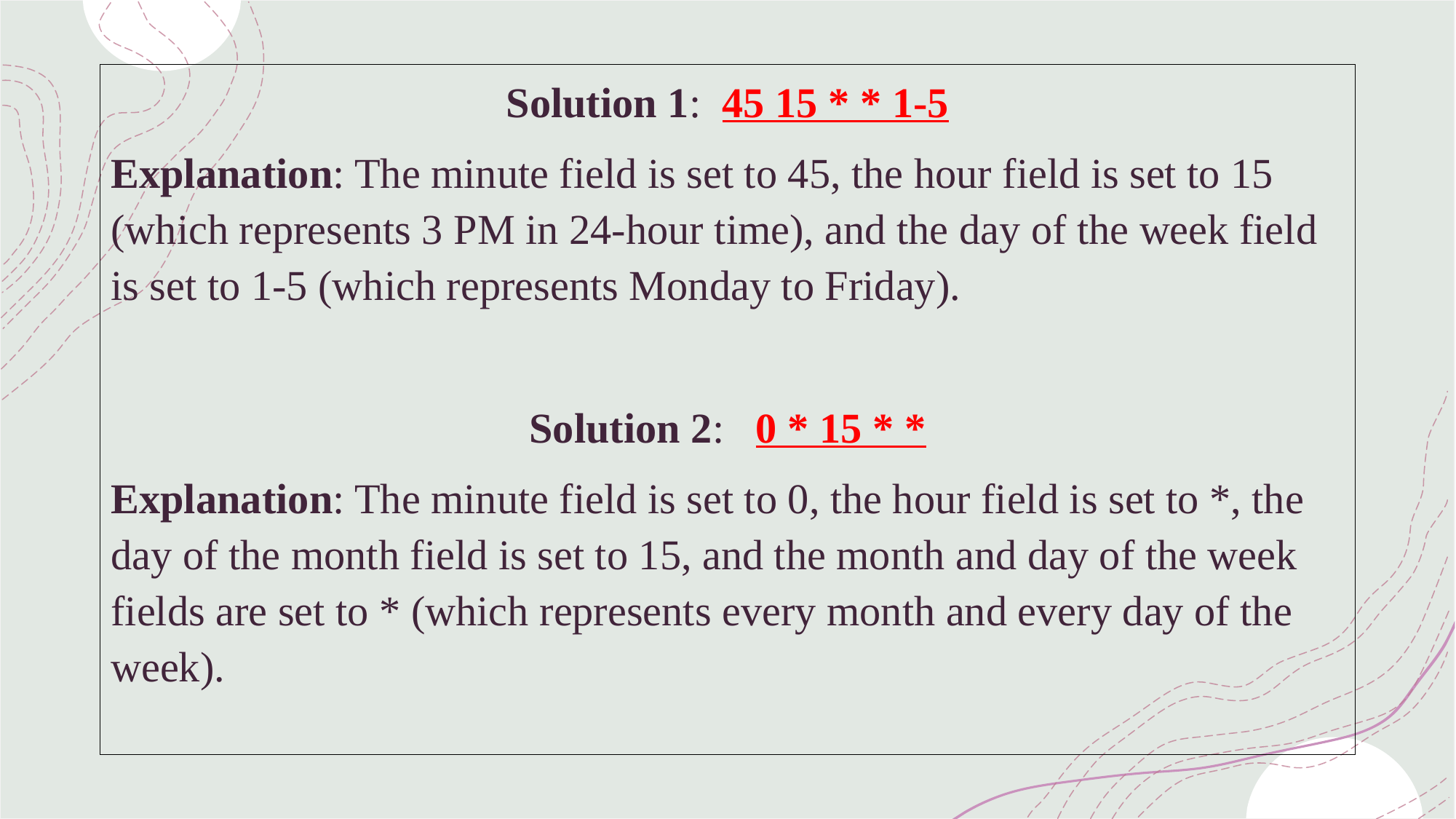

Solution 1:  45 15 * * 1-5
Explanation: The minute field is set to 45, the hour field is set to 15 (which represents 3 PM in 24-hour time), and the day of the week field is set to 1-5 (which represents Monday to Friday).

Solution 2:   0 * 15 * *
Explanation: The minute field is set to 0, the hour field is set to *, the day of the month field is set to 15, and the month and day of the week fields are set to * (which represents every month and every day of the week).